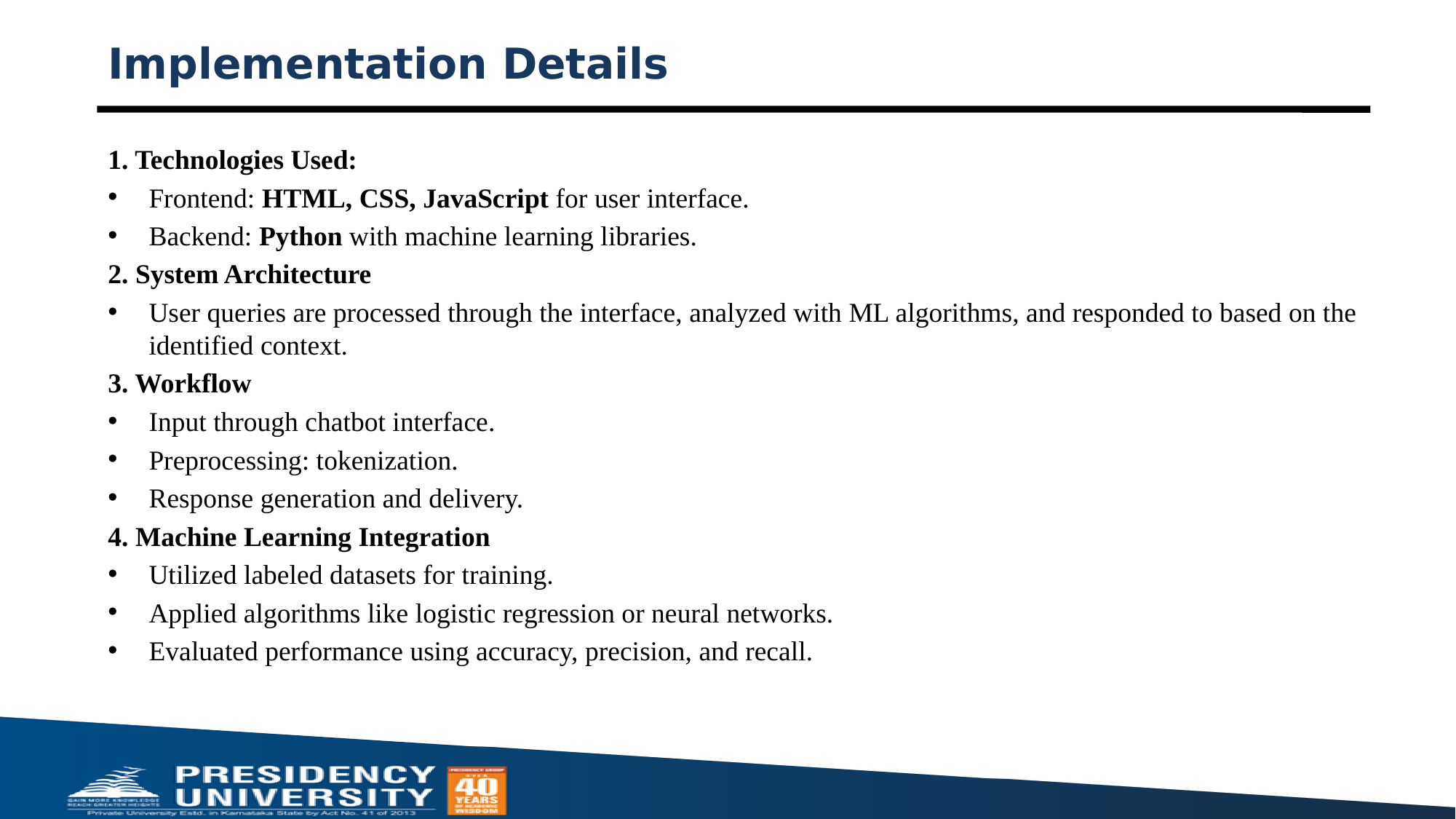

# Implementation Details
1. Technologies Used:
Frontend: HTML, CSS, JavaScript for user interface.
Backend: Python with machine learning libraries.
2. System Architecture
User queries are processed through the interface, analyzed with ML algorithms, and responded to based on the identified context.
3. Workflow
Input through chatbot interface.
Preprocessing: tokenization.
Response generation and delivery.
4. Machine Learning Integration
Utilized labeled datasets for training.
Applied algorithms like logistic regression or neural networks.
Evaluated performance using accuracy, precision, and recall.